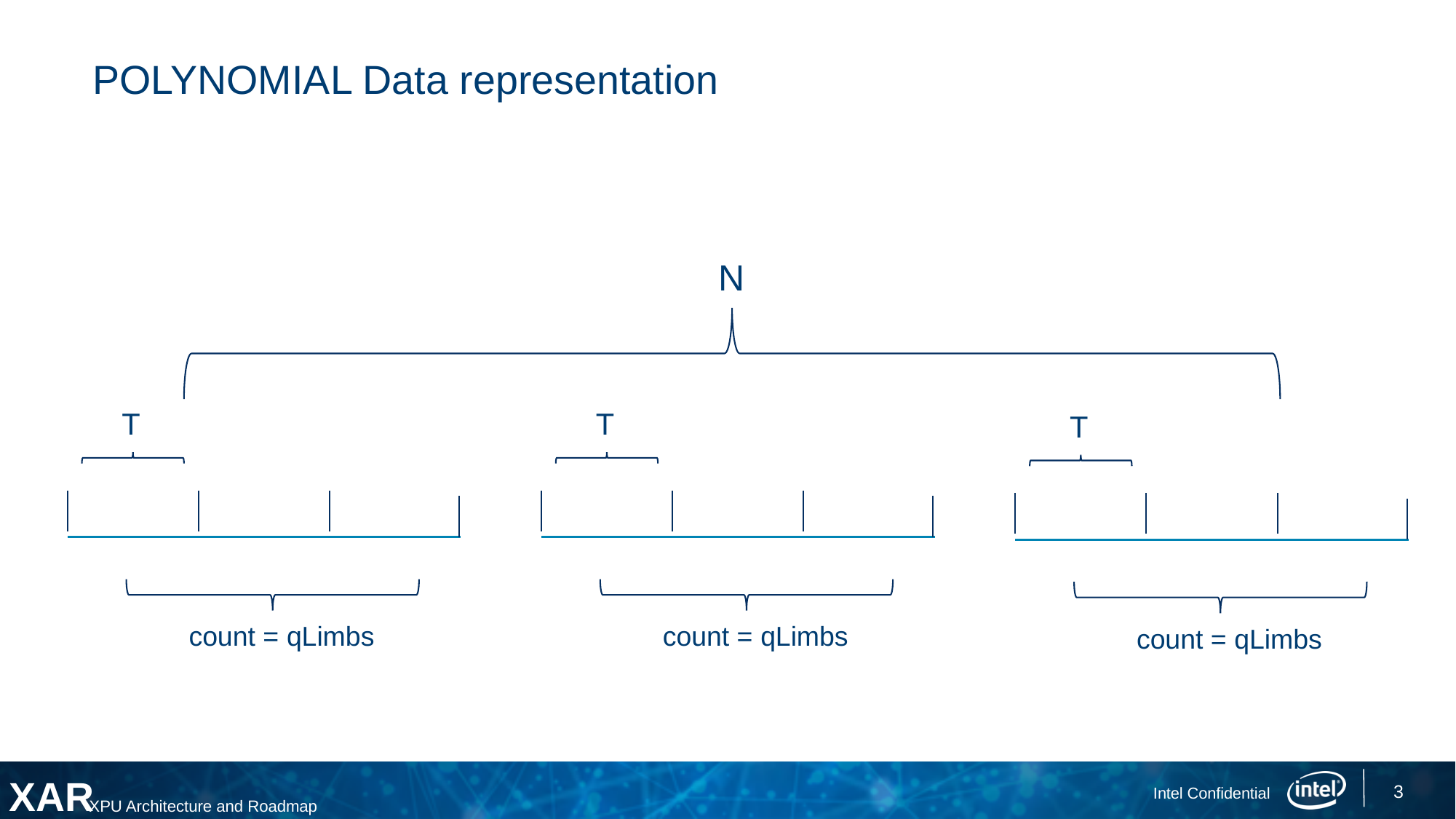

# POLYNOMIAL Data representation

N
T

count = qLimbs
T

count = qLimbs
T

count = qLimbs
3